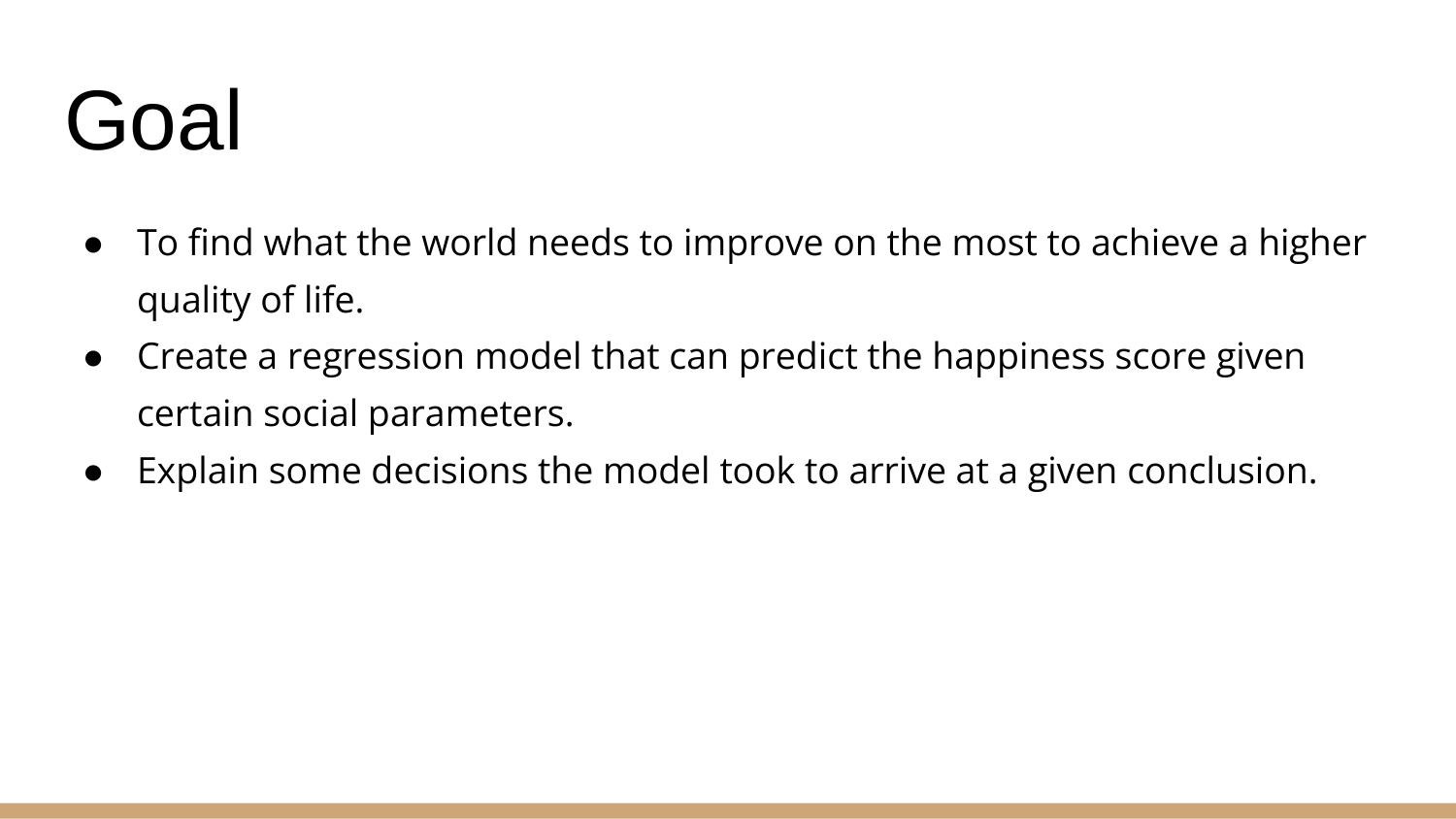

# Goal
To find what the world needs to improve on the most to achieve a higher quality of life.
Create a regression model that can predict the happiness score given certain social parameters.
Explain some decisions the model took to arrive at a given conclusion.